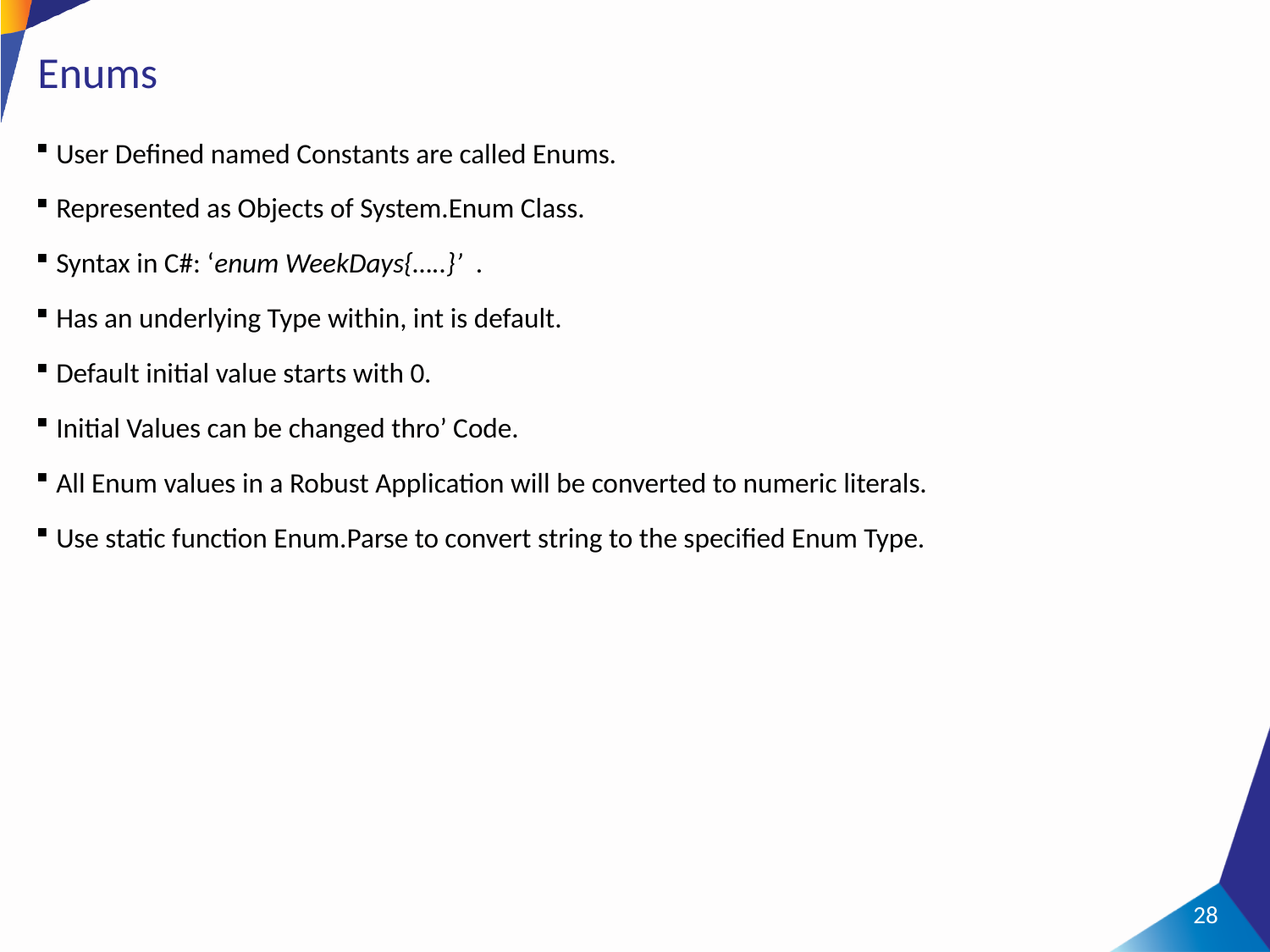

# Enums
User Defined named Constants are called Enums.
Represented as Objects of System.Enum Class.
Syntax in C#: ‘enum WeekDays{…..}’  .
Has an underlying Type within, int is default.
Default initial value starts with 0.
Initial Values can be changed thro’ Code.
All Enum values in a Robust Application will be converted to numeric literals.
Use static function Enum.Parse to convert string to the specified Enum Type.